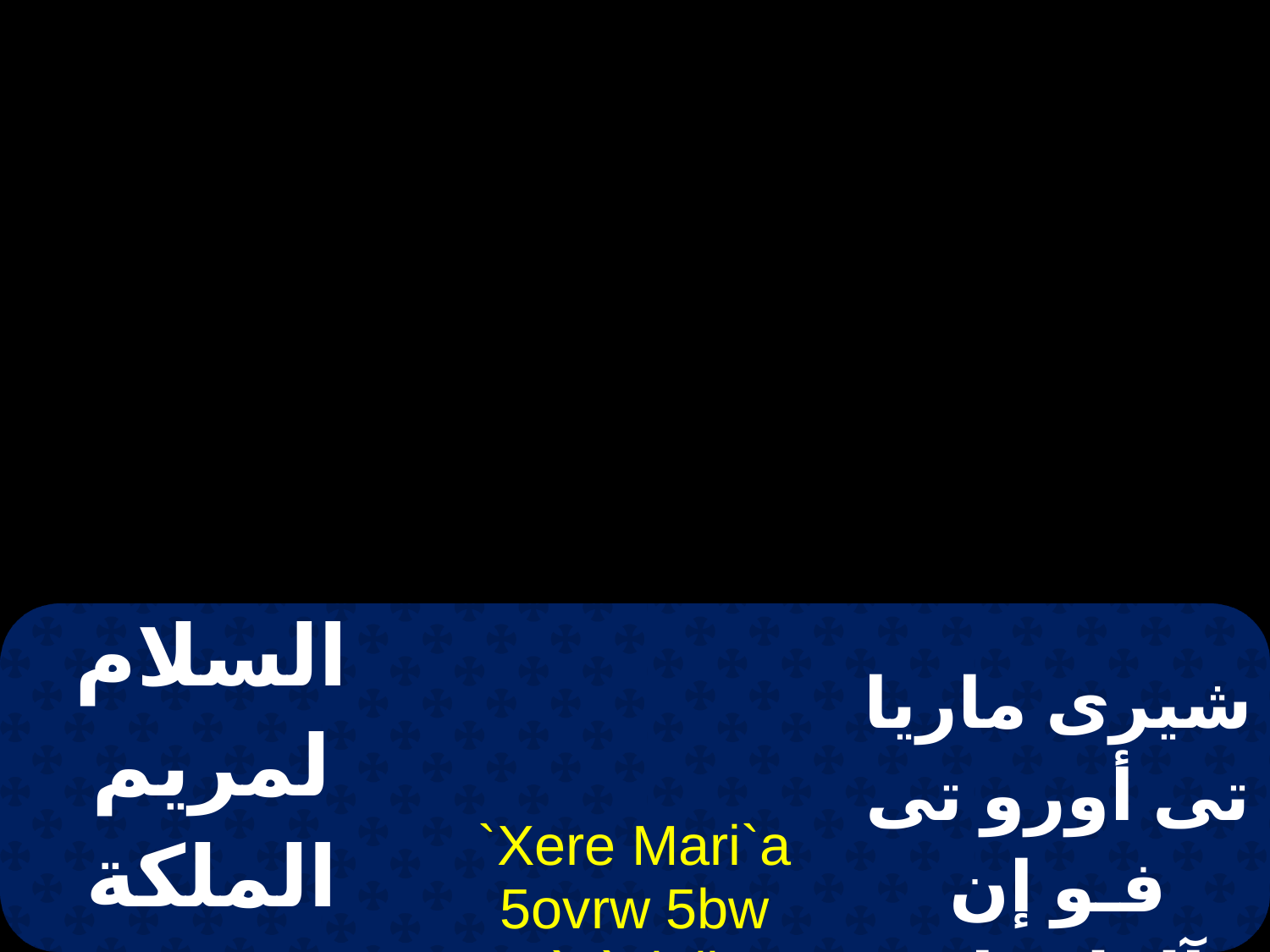

| السلام لمريم الملكة الكرمــة غير الشائخة | `Xere Mari`a 5ovrw 5bw `n`aloli naterqellw | شيرى ماريا تى أورو تى فـو إن آلولى إن آت اير خيللـو |
| --- | --- | --- |